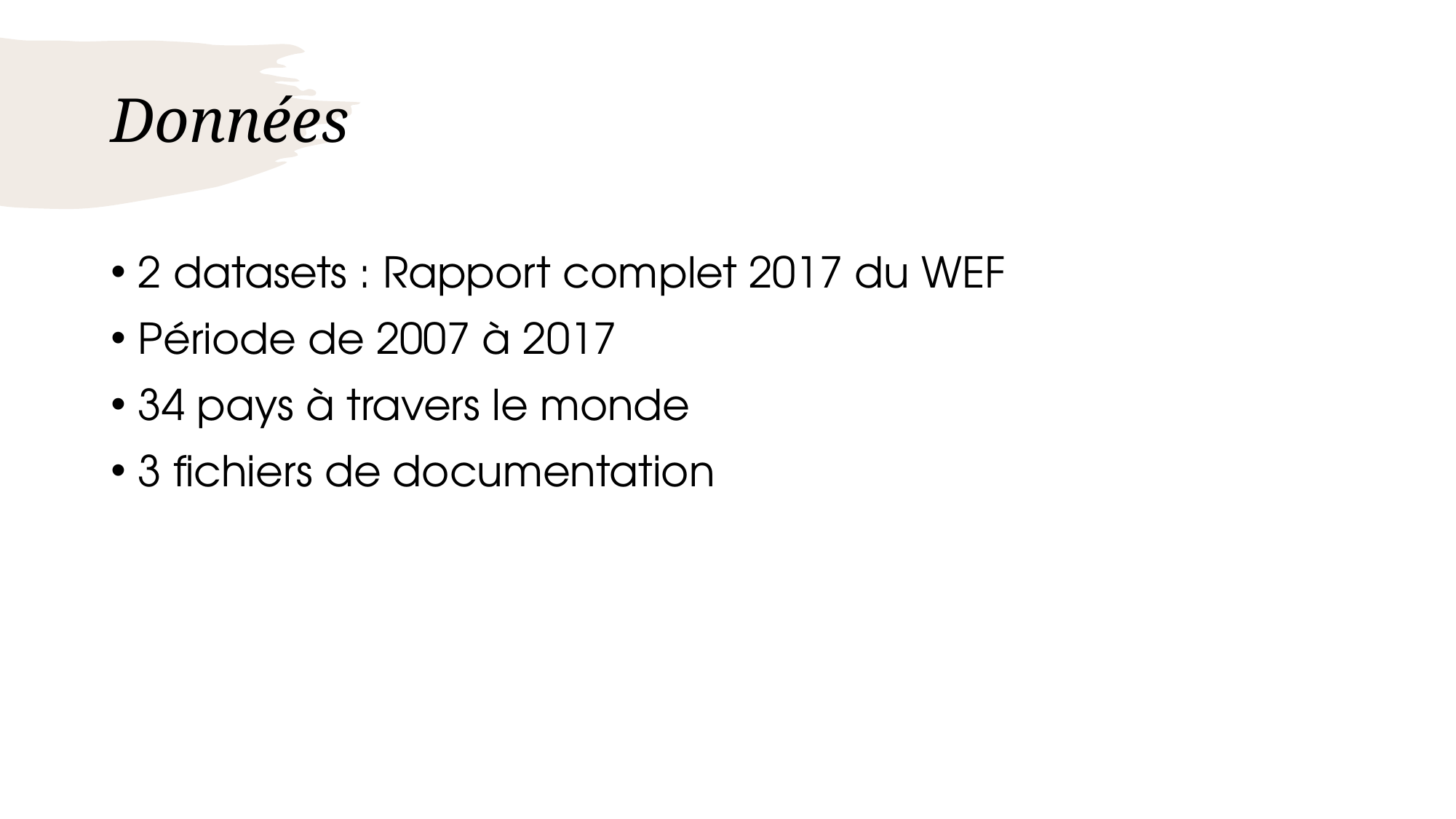

# Données
2 datasets : Rapport complet 2017 du WEF
Période de 2007 à 2017
34 pays à travers le monde
3 fichiers de documentation